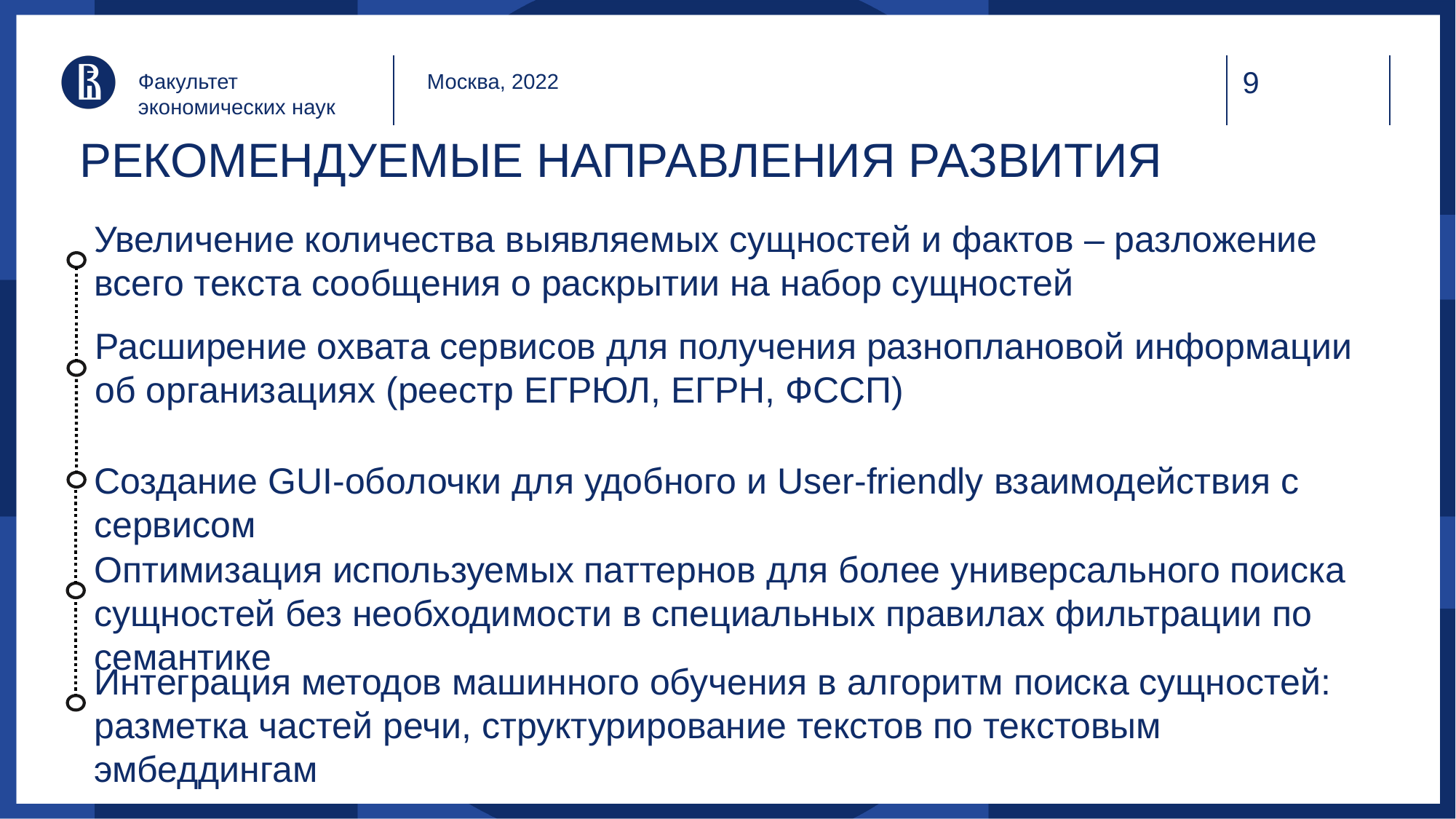

Факультет экономических наук
Москва, 2022
# РЕКОМЕНДУЕМЫЕ НАПРАВЛЕНИЯ РАЗВИТИЯ
Увеличение количества выявляемых сущностей и фактов – разложение всего текста сообщения о раскрытии на набор сущностей

Расширение охвата сервисов для получения разноплановой информации об организациях (реестр ЕГРЮЛ, ЕГРН, ФССП)

Создание GUI-оболочки для удобного и User-friendly взаимодействия с сервисом

Оптимизация используемых паттернов для более универсального поиска сущностей без необходимости в специальных правилах фильтрации по семантике

Интеграция методов машинного обучения в алгоритм поиска сущностей: разметка частей речи, структурирование текстов по текстовым эмбеддингам